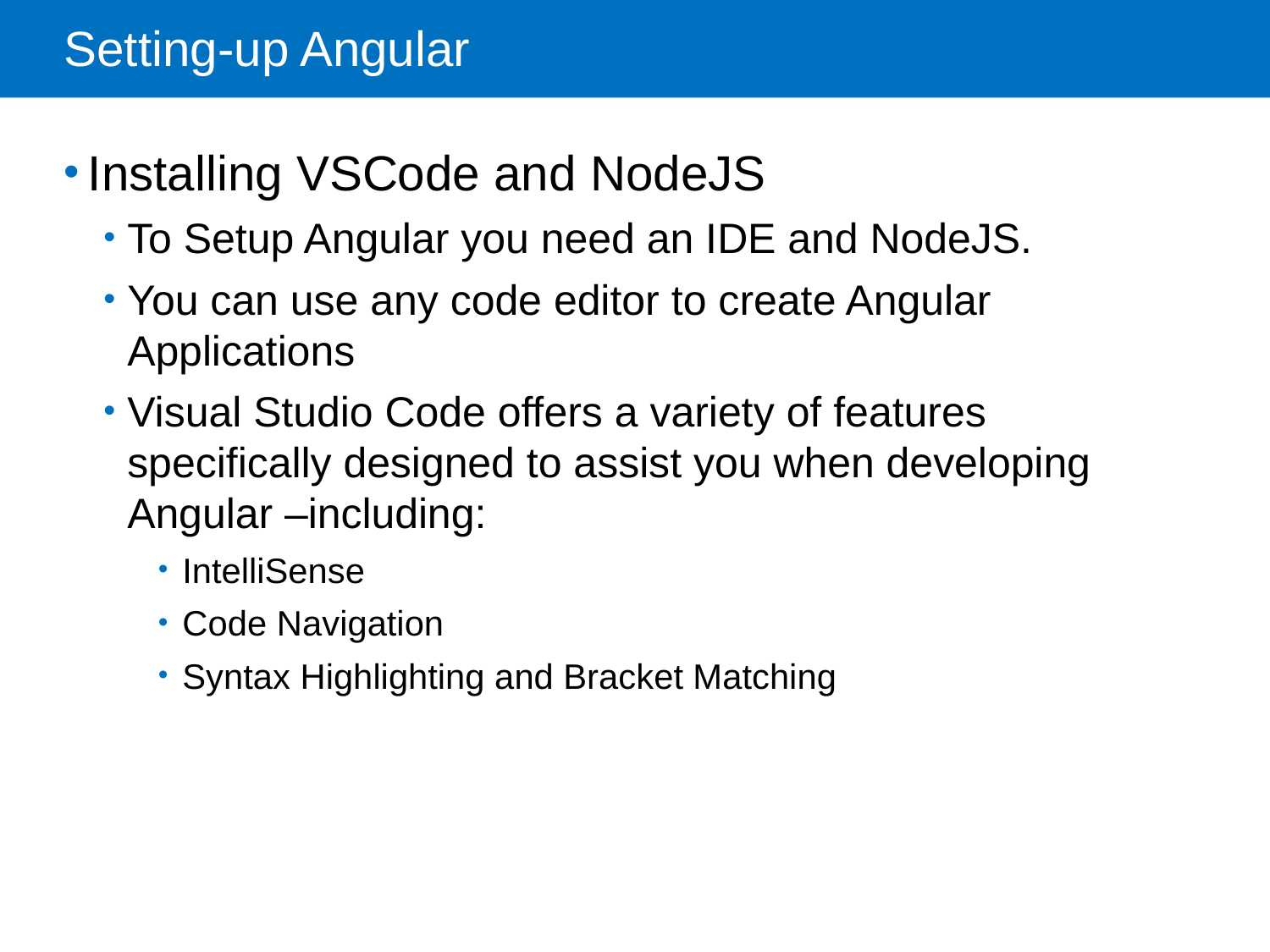

# Setting-up Angular
Installing VSCode and NodeJS
To Setup Angular you need an IDE and NodeJS.
You can use any code editor to create Angular Applications
Visual Studio Code offers a variety of features specifically designed to assist you when developing Angular –including:
IntelliSense
Code Navigation
Syntax Highlighting and Bracket Matching